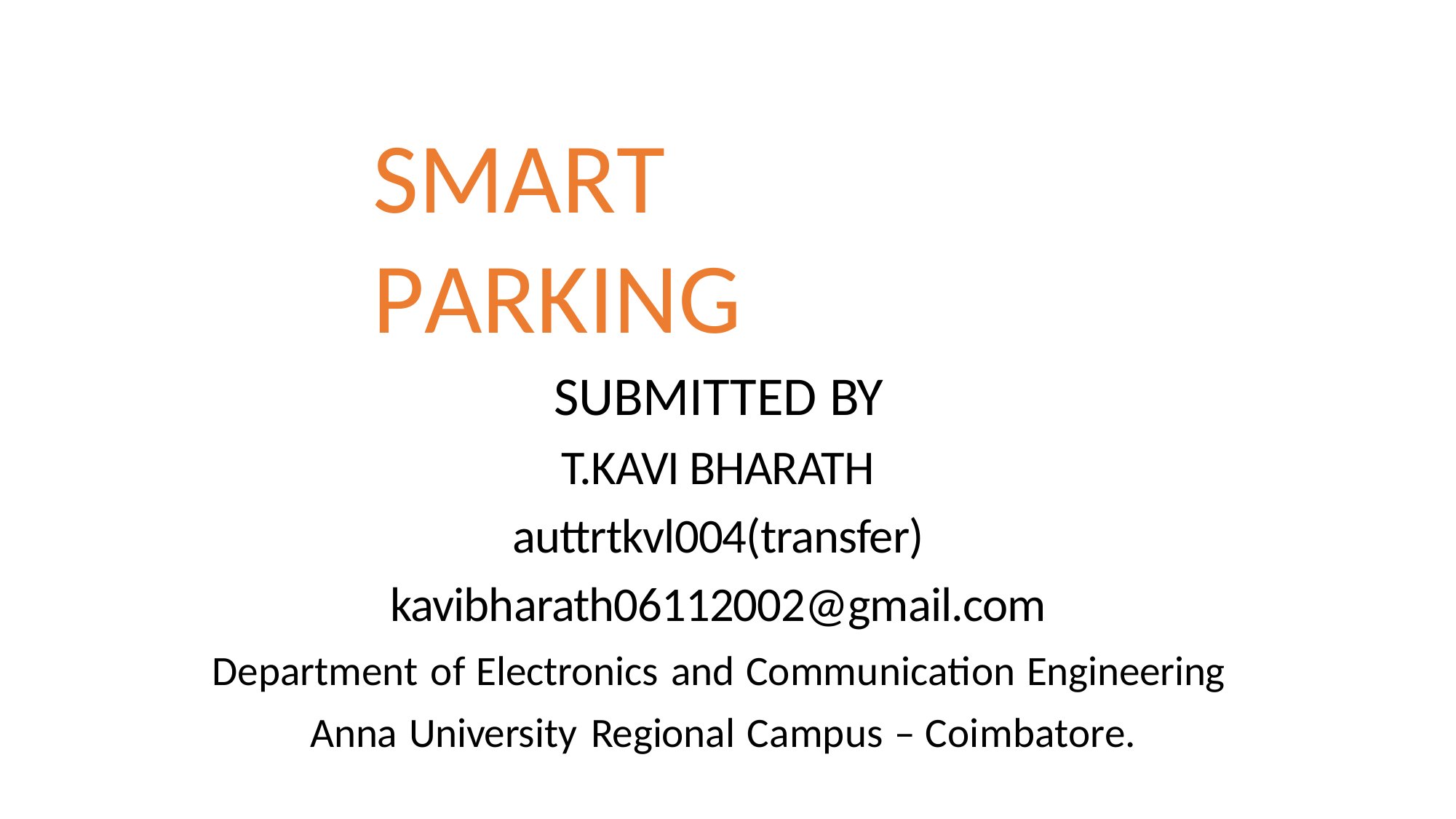

# SMART PARKING
SUBMITTED BY
T.KAVI BHARATH
auttrtkvl004(transfer)
kavibharath06112002@gmail.com
Department of Electronics and Communication Engineering  Anna University Regional Campus – Coimbatore.